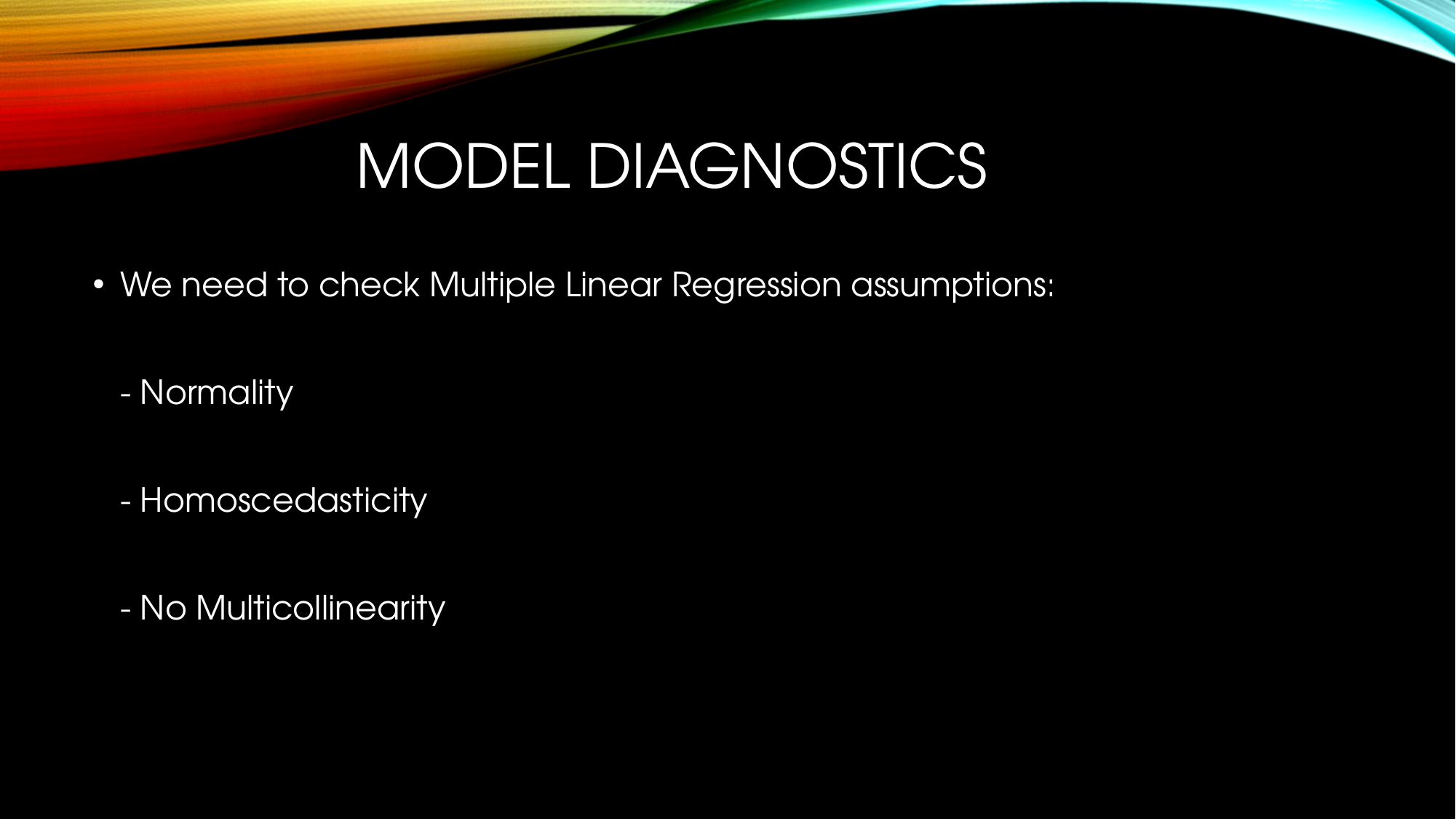

# Model Diagnostics
We need to check Multiple Linear Regression assumptions:
- Normality
- Homoscedasticity
- No Multicollinearity